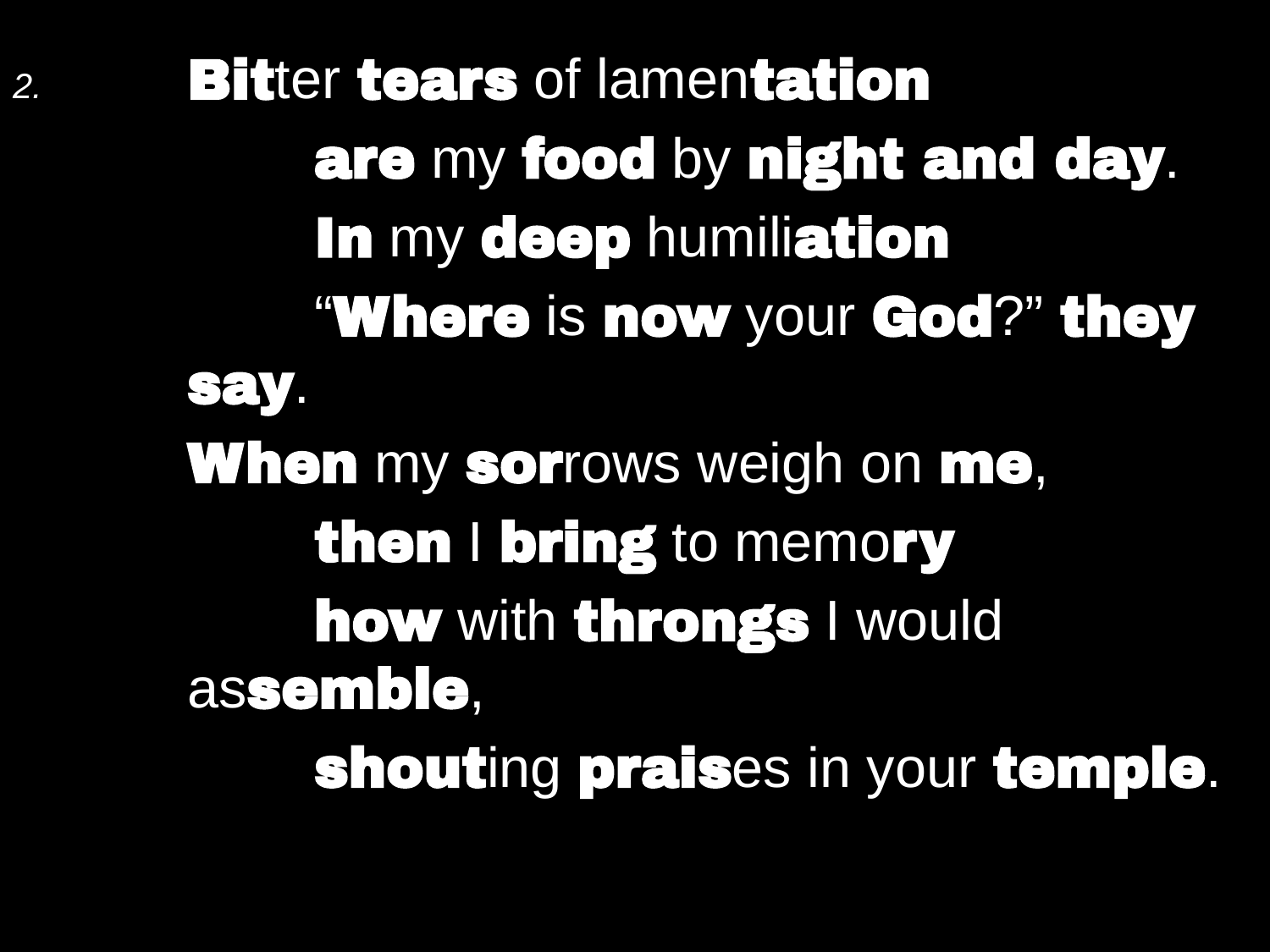

2.	Bitter tears of lamentation
		are my food by night and day.
		In my deep humiliation
		“Where is now your God?” they say.
	When my sorrows weigh on me,
		then I bring to memory
		how with throngs I would assemble,
		shouting praises in your temple.